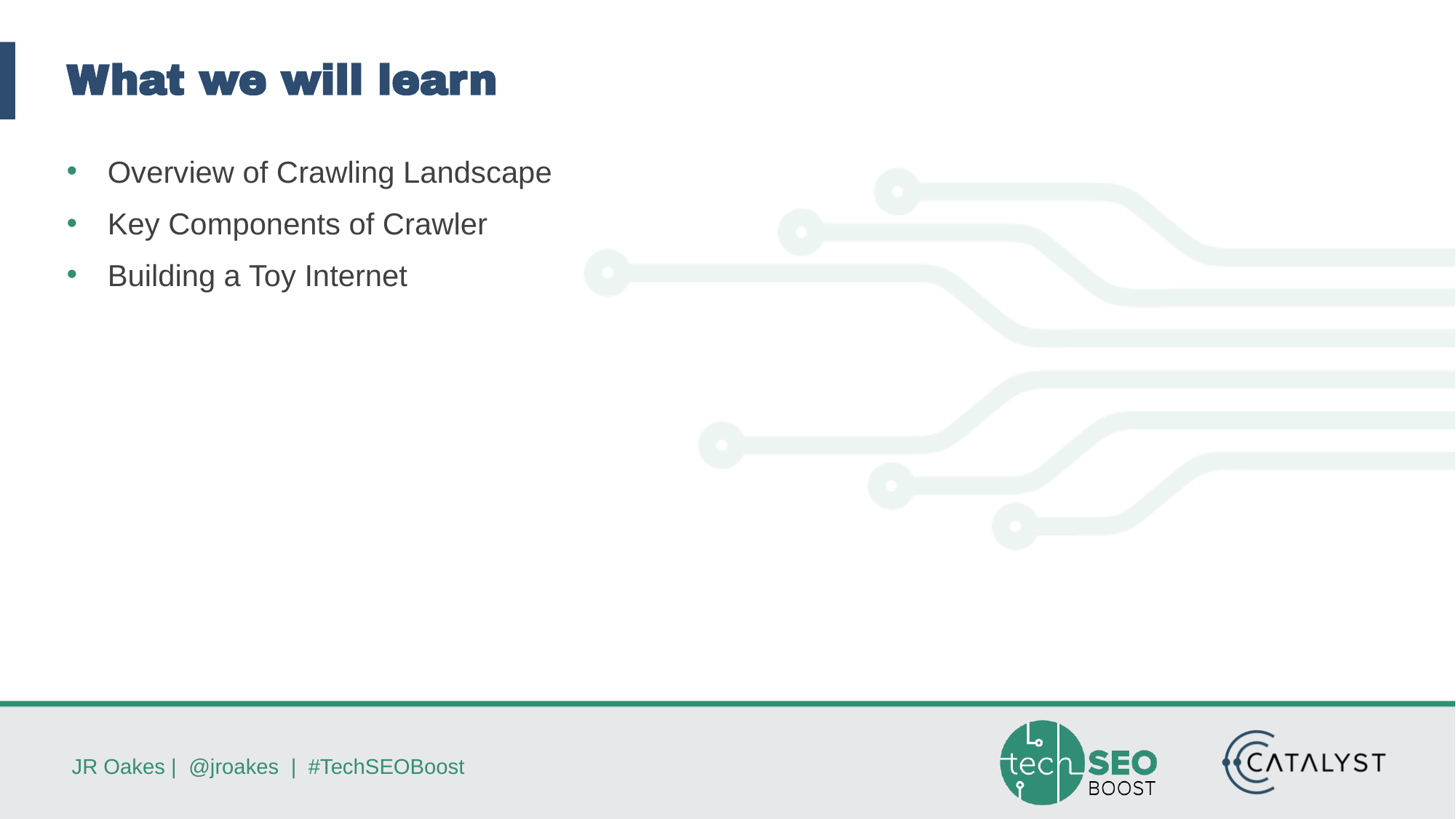

# What we will learn
Overview of Crawling Landscape
Key Components of Crawler
Building a Toy Internet